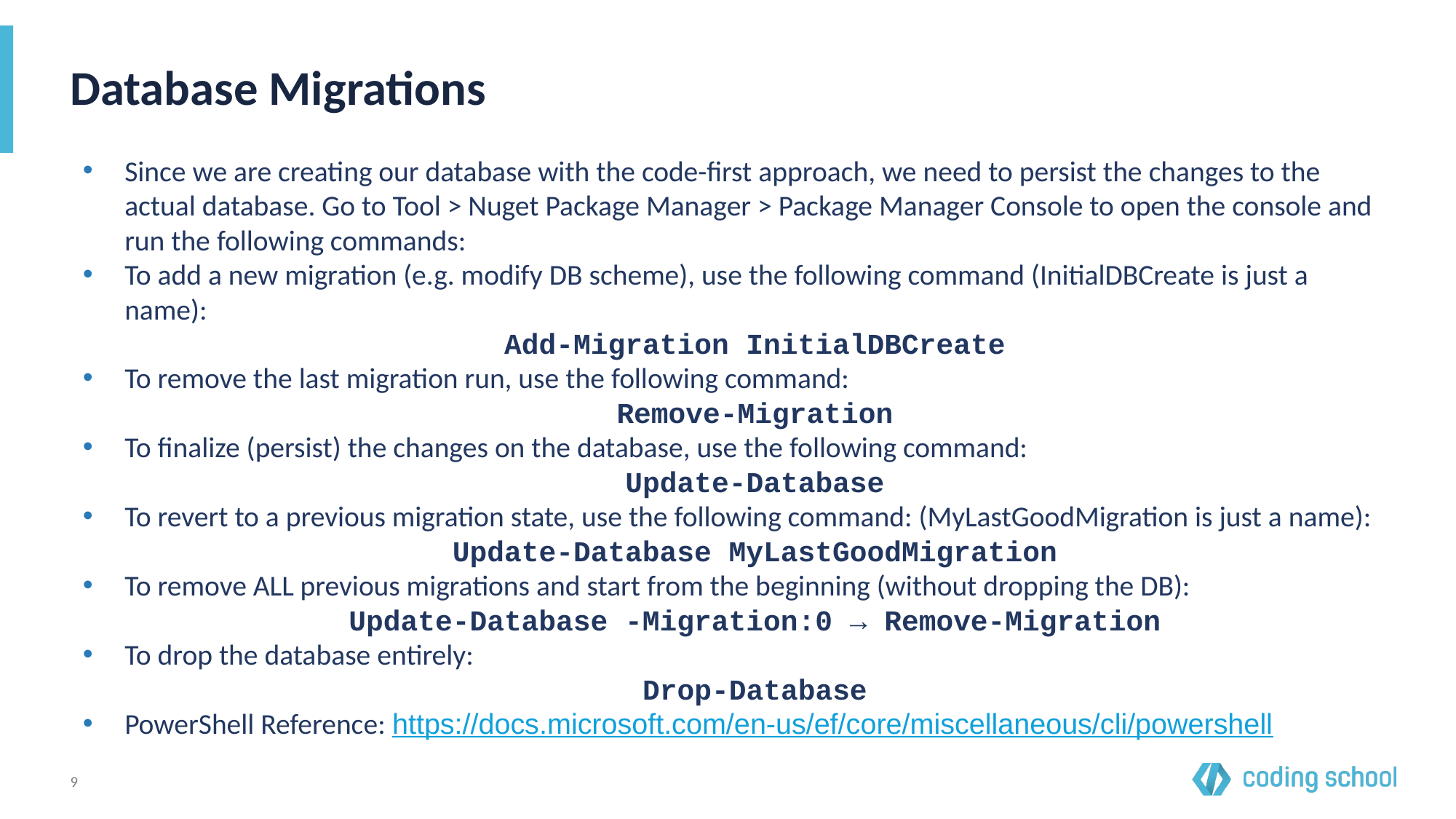

# Database Migrations
Since we are creating our database with the code-first approach, we need to persist the changes to the actual database. Go to Tool > Nuget Package Manager > Package Manager Console to open the console and run the following commands:
To add a new migration (e.g. modify DB scheme), use the following command (InitialDBCreate is just a name):
Add-Migration InitialDBCreate
To remove the last migration run, use the following command:
Remove-Migration
To finalize (persist) the changes on the database, use the following command:
Update-Database
To revert to a previous migration state, use the following command: (MyLastGoodMigration is just a name):
Update-Database MyLastGoodMigration
To remove ALL previous migrations and start from the beginning (without dropping the DB):
Update-Database -Migration:0 → Remove-Migration
To drop the database entirely:
Drop-Database
PowerShell Reference: https://docs.microsoft.com/en-us/ef/core/miscellaneous/cli/powershell
9